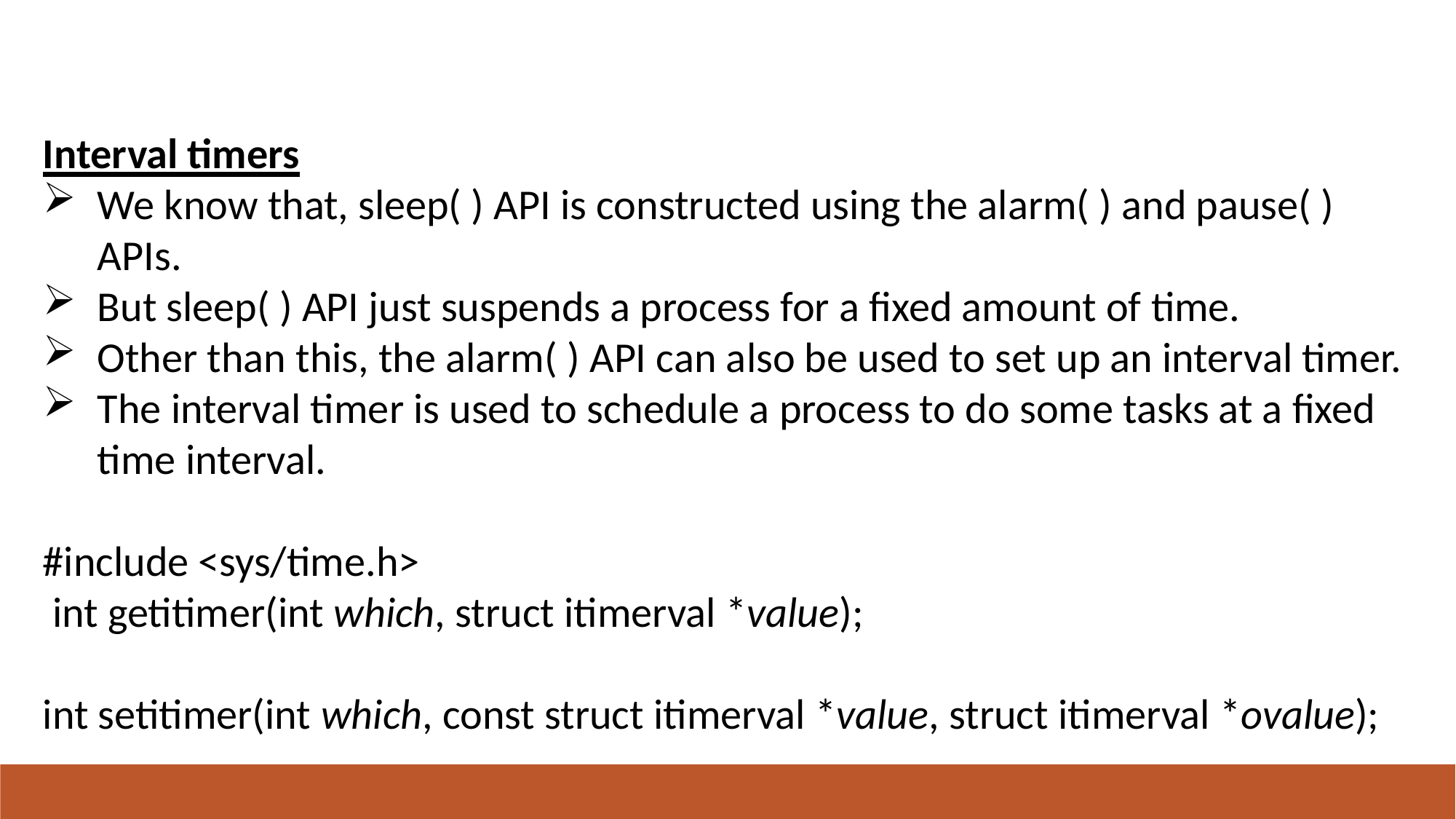

#
Interval timers
We know that, sleep( ) API is constructed using the alarm( ) and pause( ) APIs.
But sleep( ) API just suspends a process for a fixed amount of time.
Other than this, the alarm( ) API can also be used to set up an interval timer.
The interval timer is used to schedule a process to do some tasks at a fixed time interval.

#include <sys/time.h>
 int getitimer(int which, struct itimerval *value);
int setitimer(int which, const struct itimerval *value, struct itimerval *ovalue);